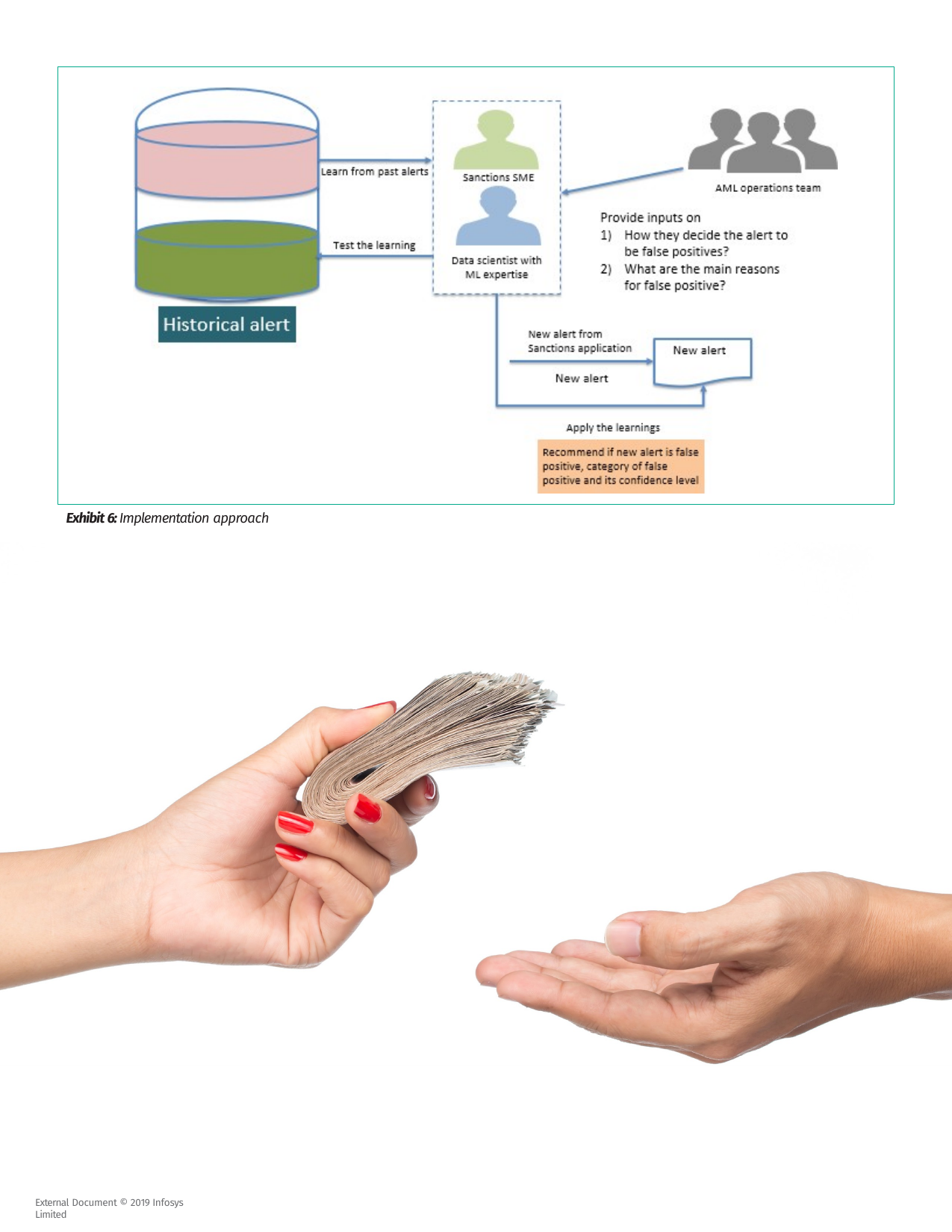

Exhibit 6: Implementation approach

External Document © 2019 Infosys Limited